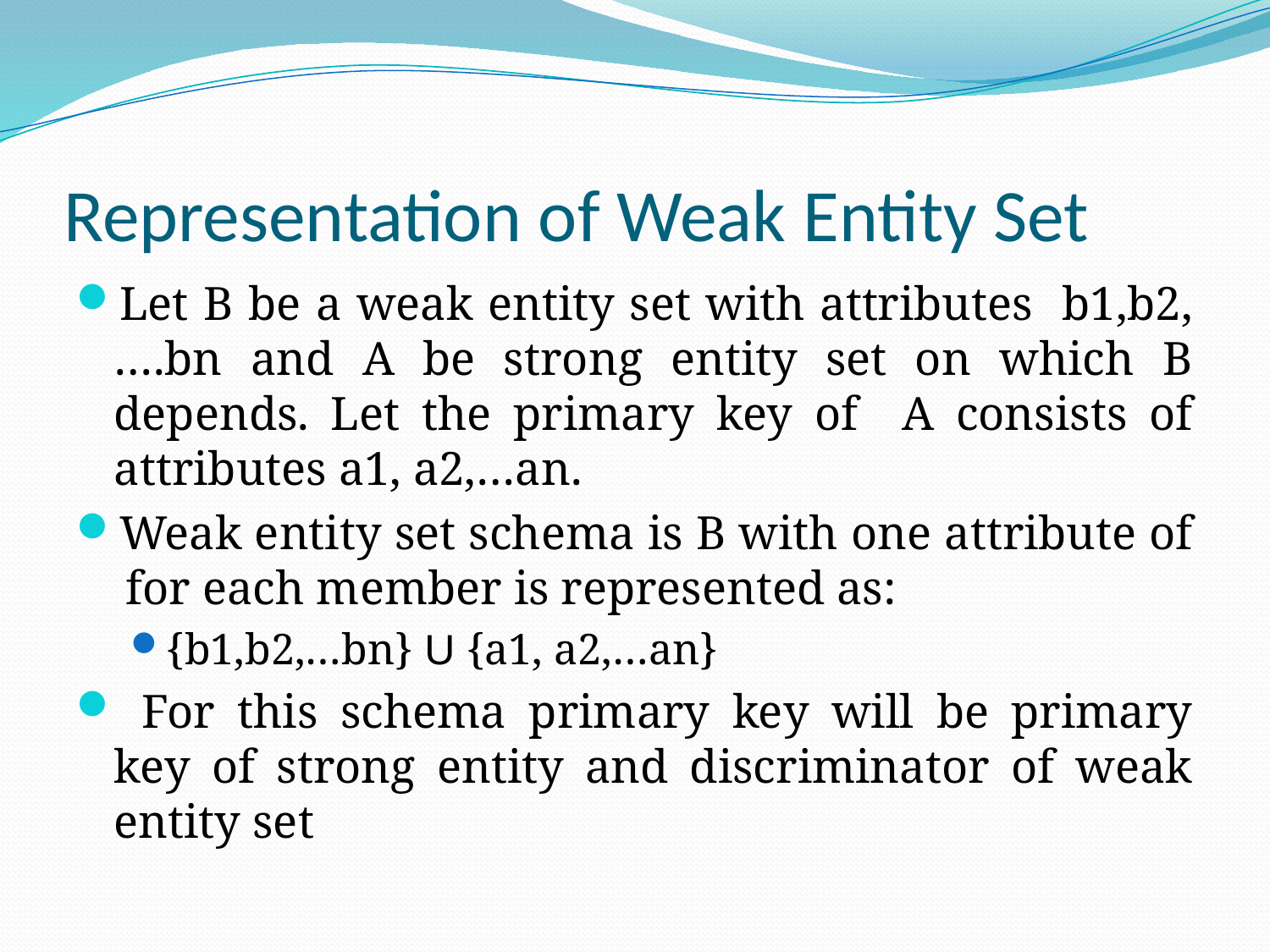

# Representation of Weak Entity Set
Let B be a weak entity set with attributes  b1,b2,….bn and A be strong entity set on which B depends. Let the primary key of  A consists of attributes a1, a2,…an.
Weak entity set schema is B with one attribute of  for each member is represented as:
{b1,b2,…bn} U {a1, a2,…an}
 For this schema primary key will be primary key of strong entity and discriminator of weak entity set